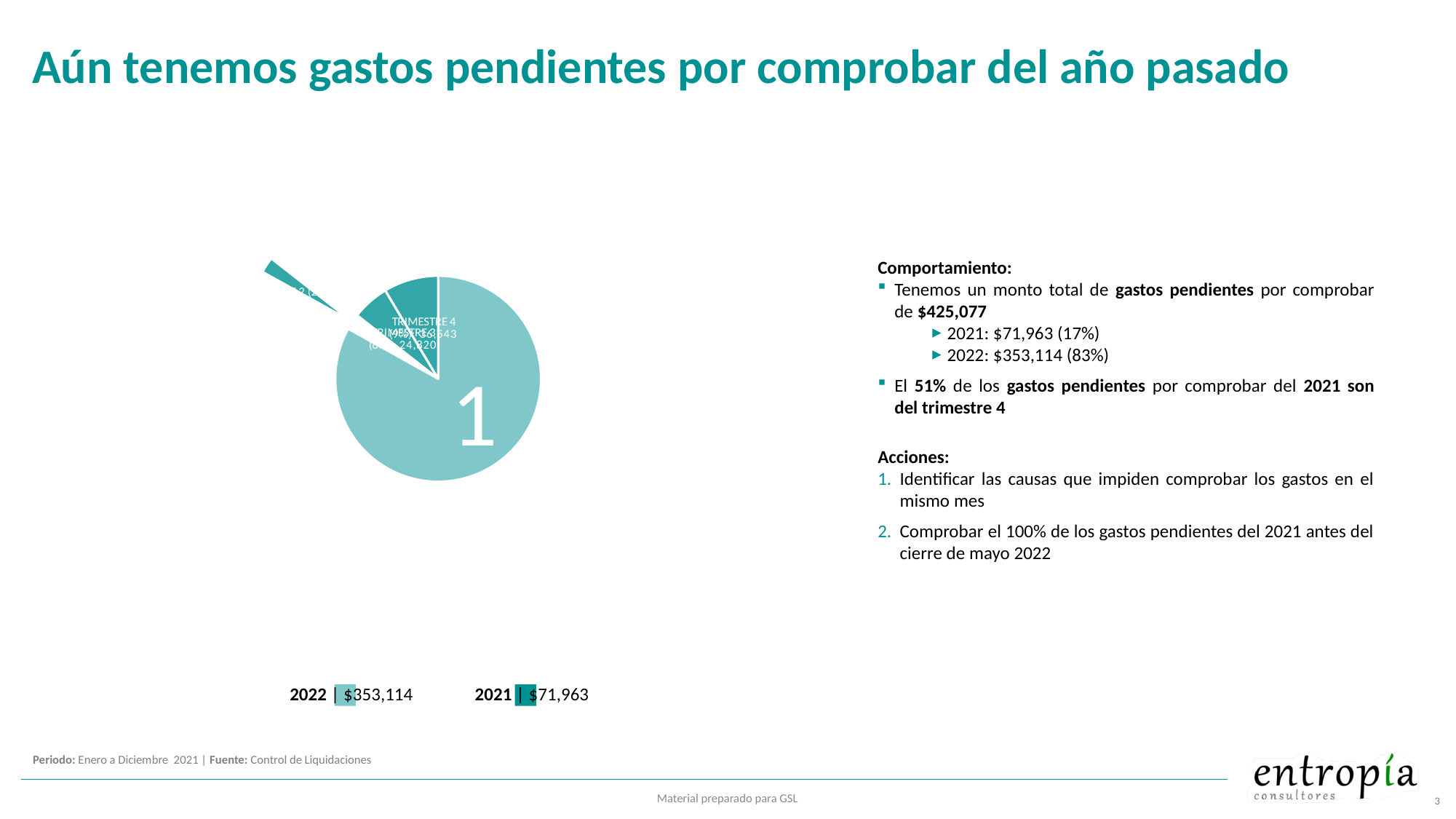

# Aún tenemos gastos pendientes por comprobar del año pasado

[unsupported chart]

Comportamiento:
Tenemos un monto total de gastos pendientes por comprobar de $425,077
2021: $71,963 (17%)
2022: $353,114 (83%)
El 51% de los gastos pendientes por comprobar del 2021 son del trimestre 4
Acciones:
Identificar las causas que impiden comprobar los gastos en el mismo mes
Comprobar el 100% de los gastos pendientes del 2021 antes del cierre de mayo 2022
2022 | $353,114
2021 | $71,963
Periodo: Enero a Diciembre  2021 | Fuente: Control de Liquidaciones
Material preparado para GSL
3